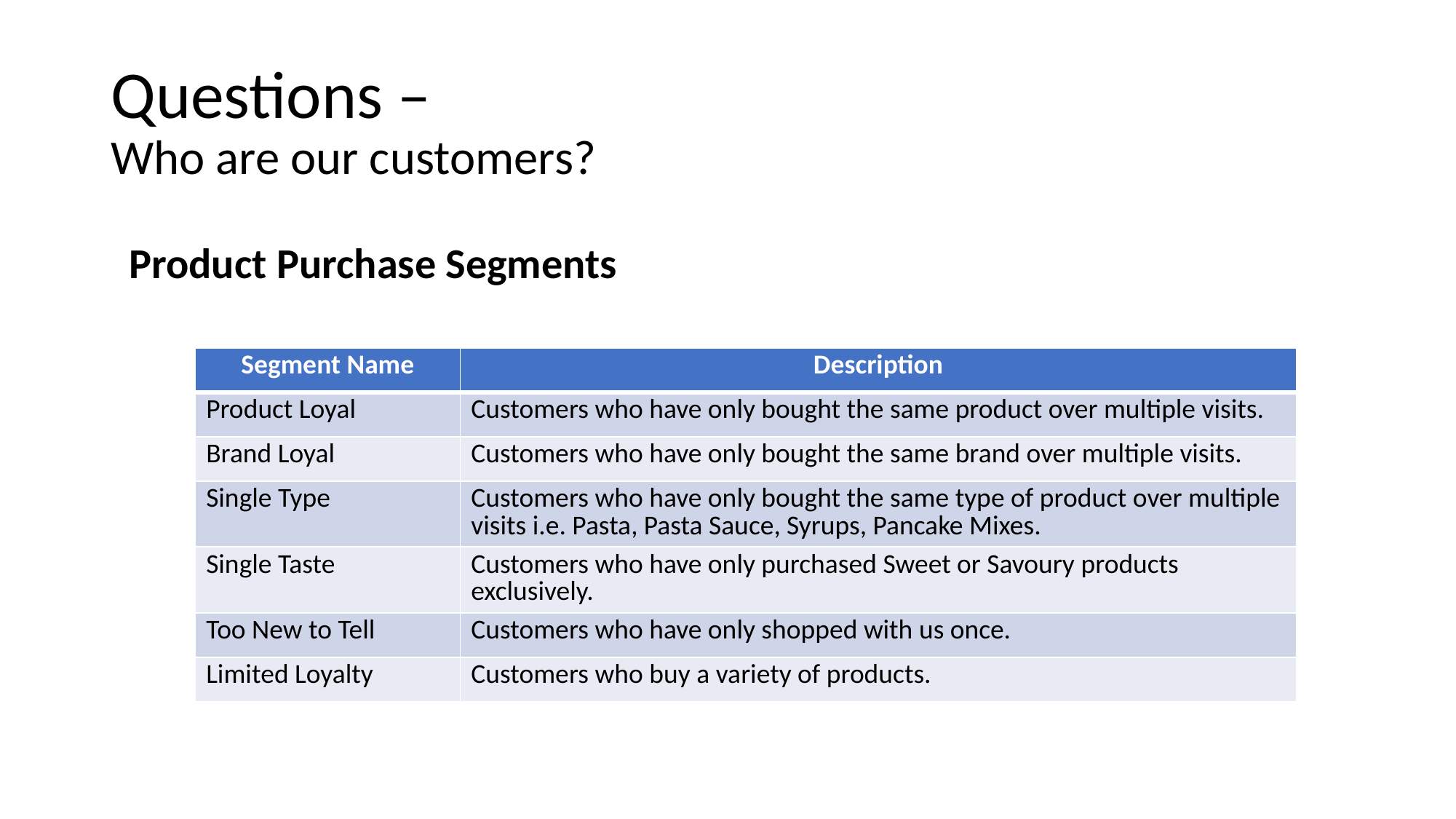

# Questions – Who are our customers?

Product Purchase Segments

| Segment Name | Description |
| --- | --- |
| Product Loyal | Customers who have only bought the same product over multiple visits. |
| Brand Loyal | Customers who have only bought the same brand over multiple visits. |
| Single Type | Customers who have only bought the same type of product over multiple visits i.e. Pasta, Pasta Sauce, Syrups, Pancake Mixes. |
| Single Taste | Customers who have only purchased Sweet or Savoury products exclusively. |
| Too New to Tell | Customers who have only shopped with us once. |
| Limited Loyalty | Customers who buy a variety of products. |